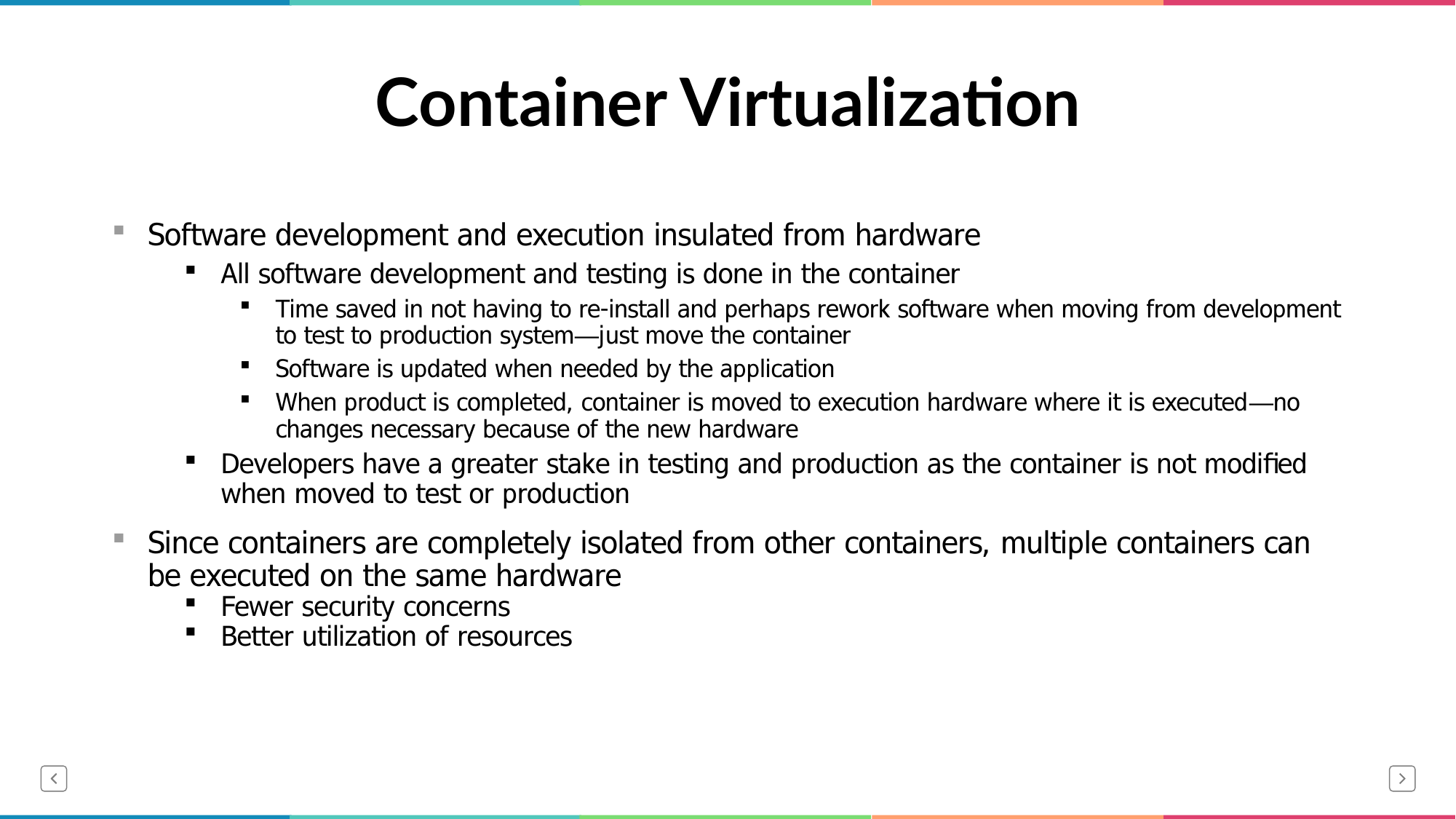

# Container Virtualization

Software development and execution insulated from hardware
All software development and testing is done in the container
Time saved in not having to re-install and perhaps rework software when moving from development to test to production system—just move the container
Software is updated when needed by the application
When product is completed, container is moved to execution hardware where it is executed—no changes necessary because of the new hardware
Developers have a greater stake in testing and production as the container is not modified when moved to test or production
Since containers are completely isolated from other containers, multiple containers can be executed on the same hardware
Fewer security concerns
Better utilization of resources